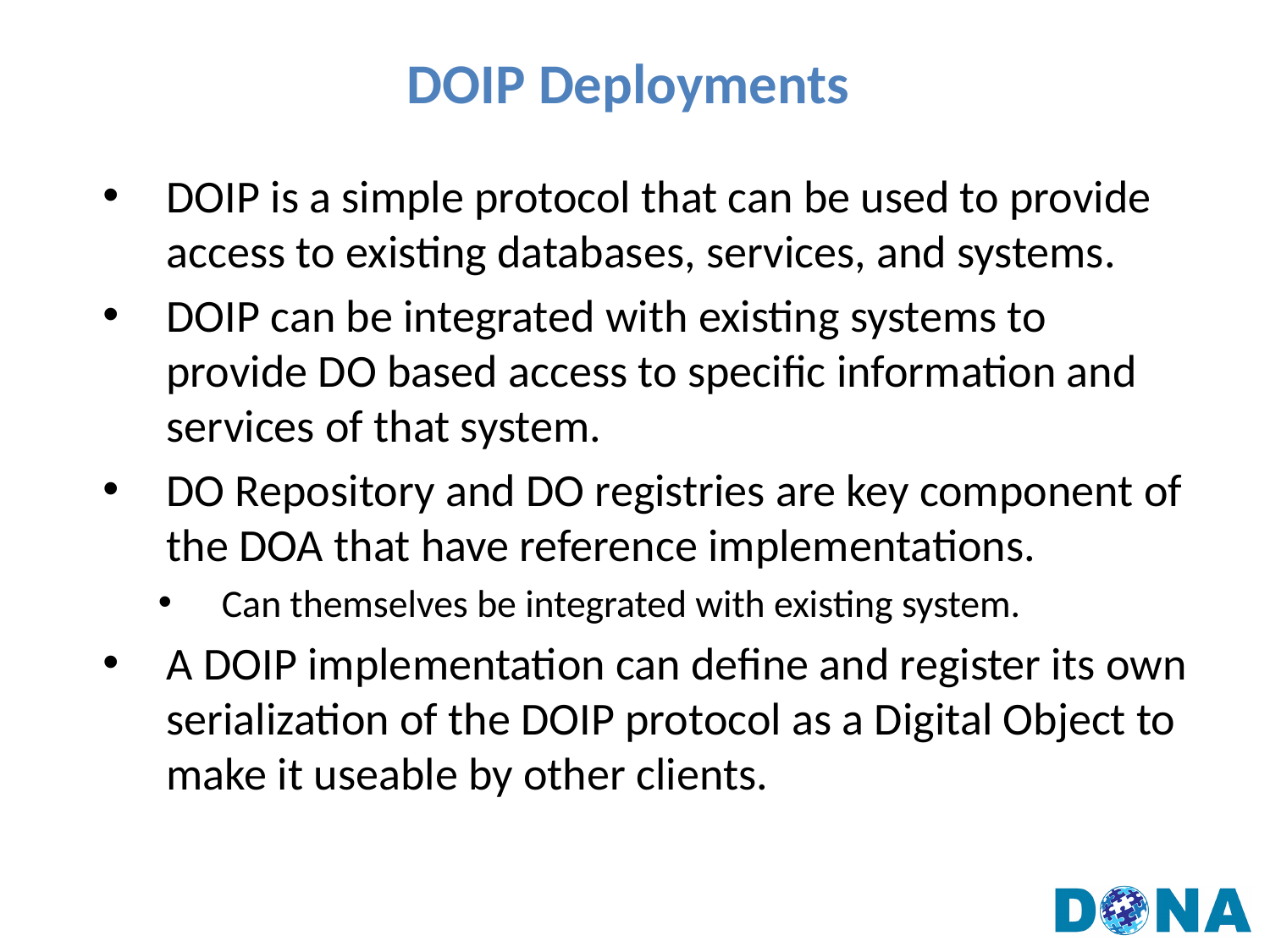

# DOIP Deployments
DOIP is a simple protocol that can be used to provide access to existing databases, services, and systems.
DOIP can be integrated with existing systems to provide DO based access to specific information and services of that system.
DO Repository and DO registries are key component of the DOA that have reference implementations.
Can themselves be integrated with existing system.
A DOIP implementation can define and register its own serialization of the DOIP protocol as a Digital Object to make it useable by other clients.